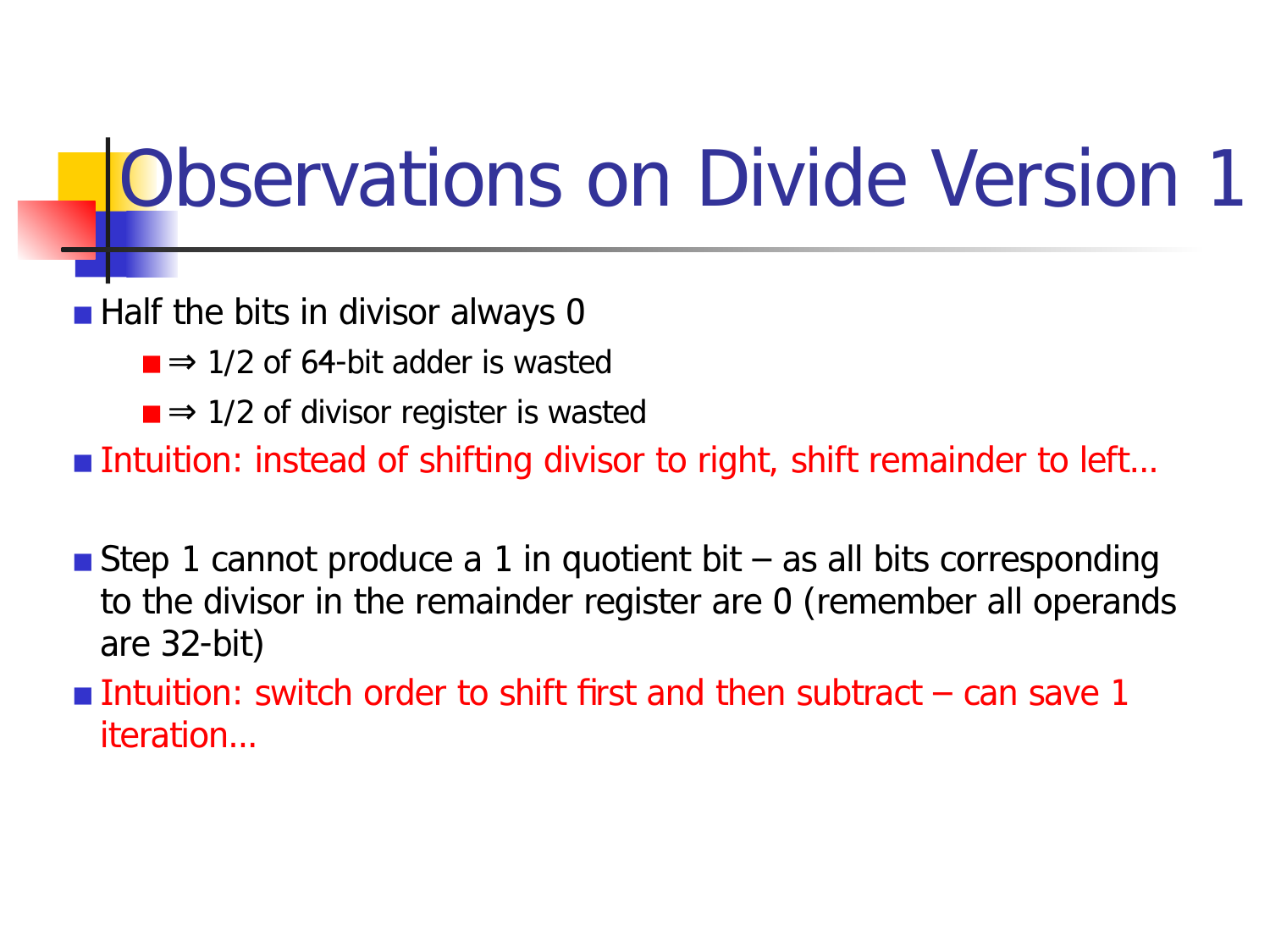

# Observations on Divide Version 1
Half the bits in divisor always 0
⇒ 1/2 of 64-bit adder is wasted
⇒ 1/2 of divisor register is wasted
Intuition: instead of shifting divisor to right, shift remainder to left…

Step 1 cannot produce a 1 in quotient bit – as all bits corresponding to the divisor in the remainder register are 0 (remember all operands are 32-bit)
Intuition: switch order to shift first and then subtract – can save 1 iteration…